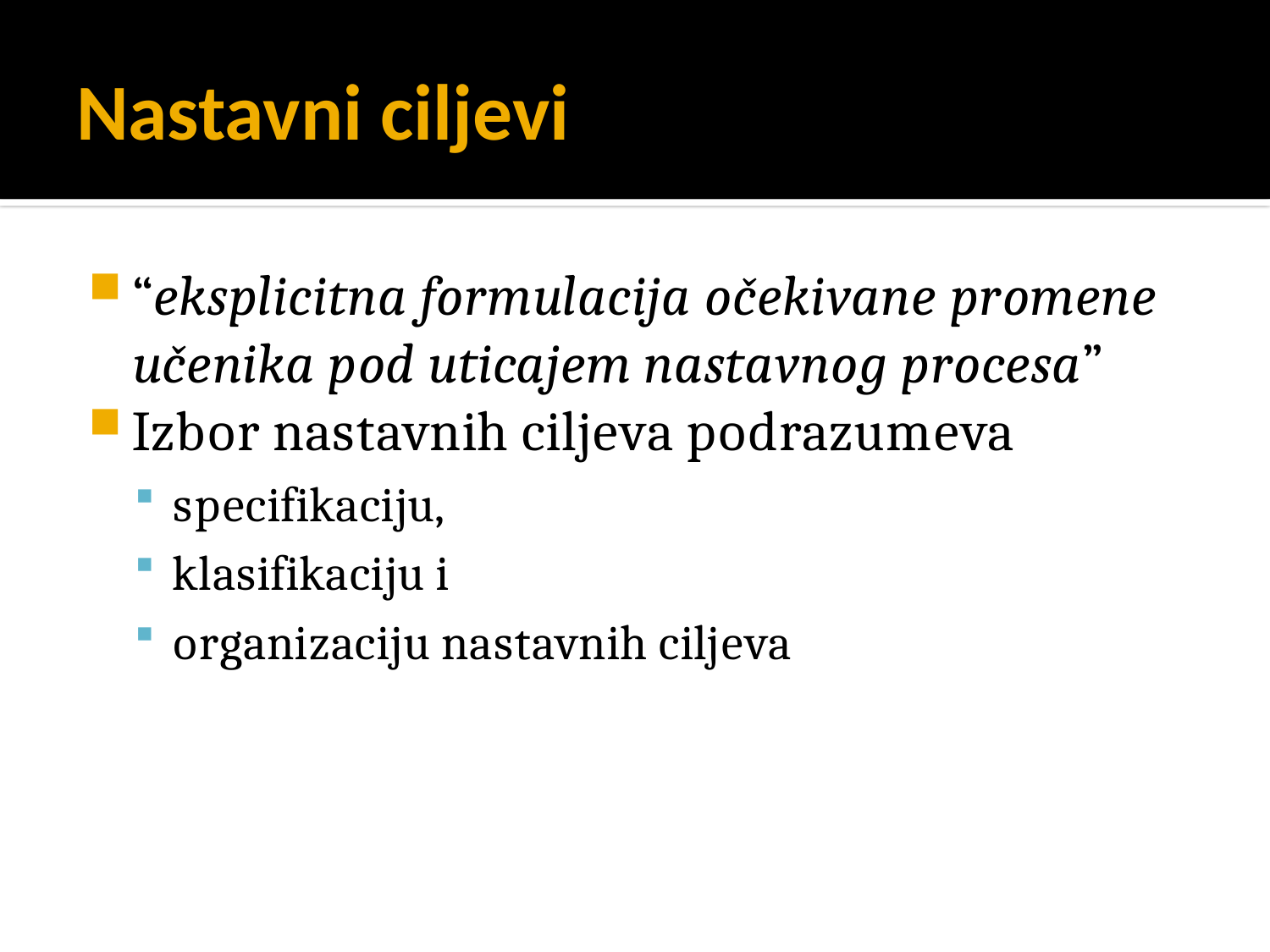

# Nastavni ciljevi
“eksplicitna formulacija očekivane promene učenika pod uticajem nastavnog procesa”
Izbor nastavnih ciljeva podrazumeva
specifikaciju,
klasifikaciju i
organizaciju nastavnih ciljeva